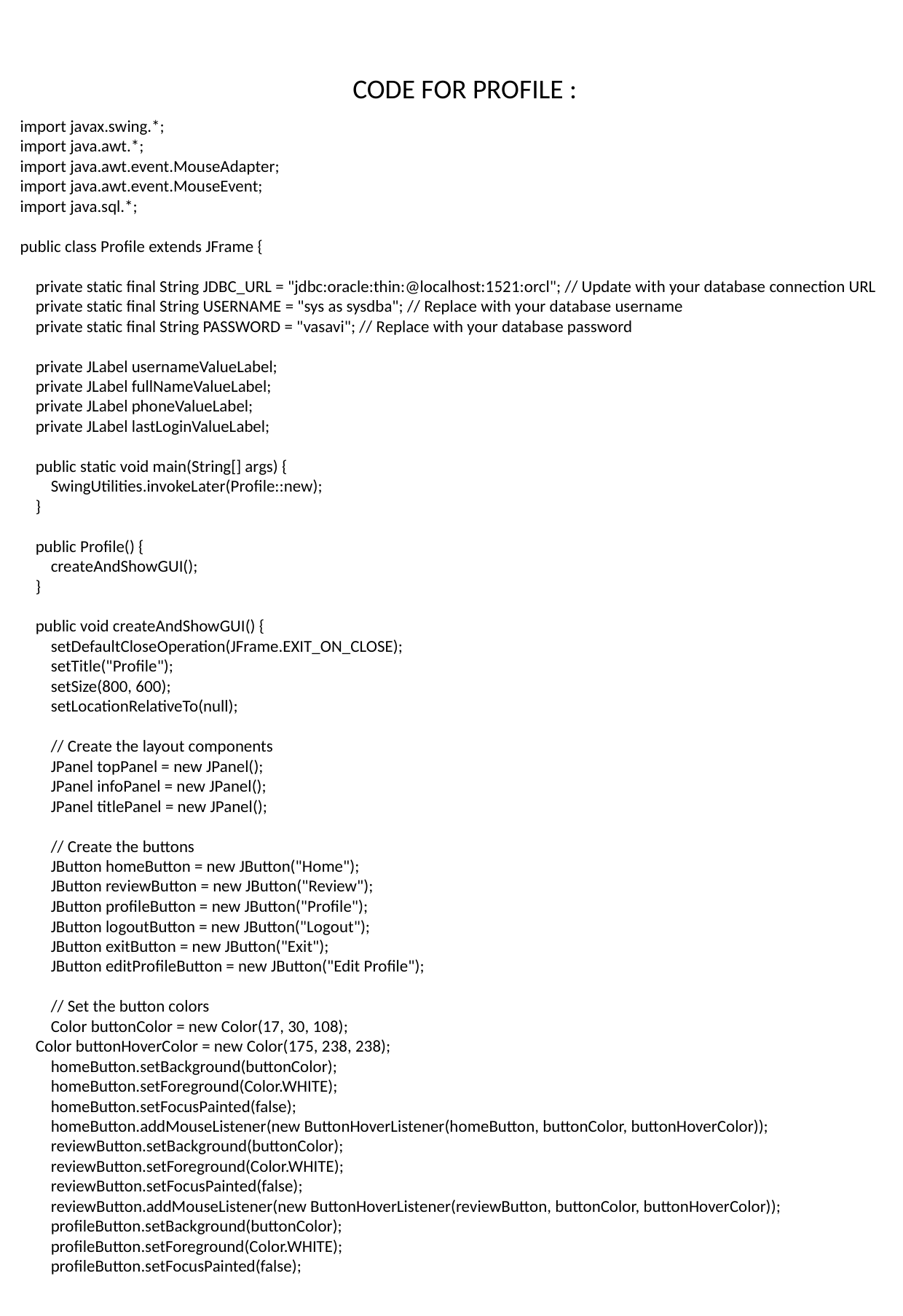

CODE FOR PROFILE :
import javax.swing.*;
import java.awt.*;
import java.awt.event.MouseAdapter;
import java.awt.event.MouseEvent;
import java.sql.*;

public class Profile extends JFrame {

    private static final String JDBC_URL = "jdbc:oracle:thin:@localhost:1521:orcl"; // Update with your database connection URL
    private static final String USERNAME = "sys as sysdba"; // Replace with your database username
    private static final String PASSWORD = "vasavi"; // Replace with your database password

    private JLabel usernameValueLabel;
    private JLabel fullNameValueLabel;
    private JLabel phoneValueLabel;
    private JLabel lastLoginValueLabel;

    public static void main(String[] args) {
        SwingUtilities.invokeLater(Profile::new);
    }

    public Profile() {
        createAndShowGUI();
    }

    public void createAndShowGUI() {
        setDefaultCloseOperation(JFrame.EXIT_ON_CLOSE);
        setTitle("Profile");
        setSize(800, 600);
        setLocationRelativeTo(null);

        // Create the layout components
        JPanel topPanel = new JPanel();
        JPanel infoPanel = new JPanel();
        JPanel titlePanel = new JPanel();

        // Create the buttons
        JButton homeButton = new JButton("Home");
        JButton reviewButton = new JButton("Review");
        JButton profileButton = new JButton("Profile");
        JButton logoutButton = new JButton("Logout");
        JButton exitButton = new JButton("Exit");
        JButton editProfileButton = new JButton("Edit Profile");

        // Set the button colors
        Color buttonColor = new Color(17, 30, 108);
    Color buttonHoverColor = new Color(175, 238, 238);
        homeButton.setBackground(buttonColor);
        homeButton.setForeground(Color.WHITE);
        homeButton.setFocusPainted(false);
        homeButton.addMouseListener(new ButtonHoverListener(homeButton, buttonColor, buttonHoverColor));
        reviewButton.setBackground(buttonColor);
        reviewButton.setForeground(Color.WHITE);
        reviewButton.setFocusPainted(false);
        reviewButton.addMouseListener(new ButtonHoverListener(reviewButton, buttonColor, buttonHoverColor));
        profileButton.setBackground(buttonColor);
        profileButton.setForeground(Color.WHITE);
        profileButton.setFocusPainted(false);